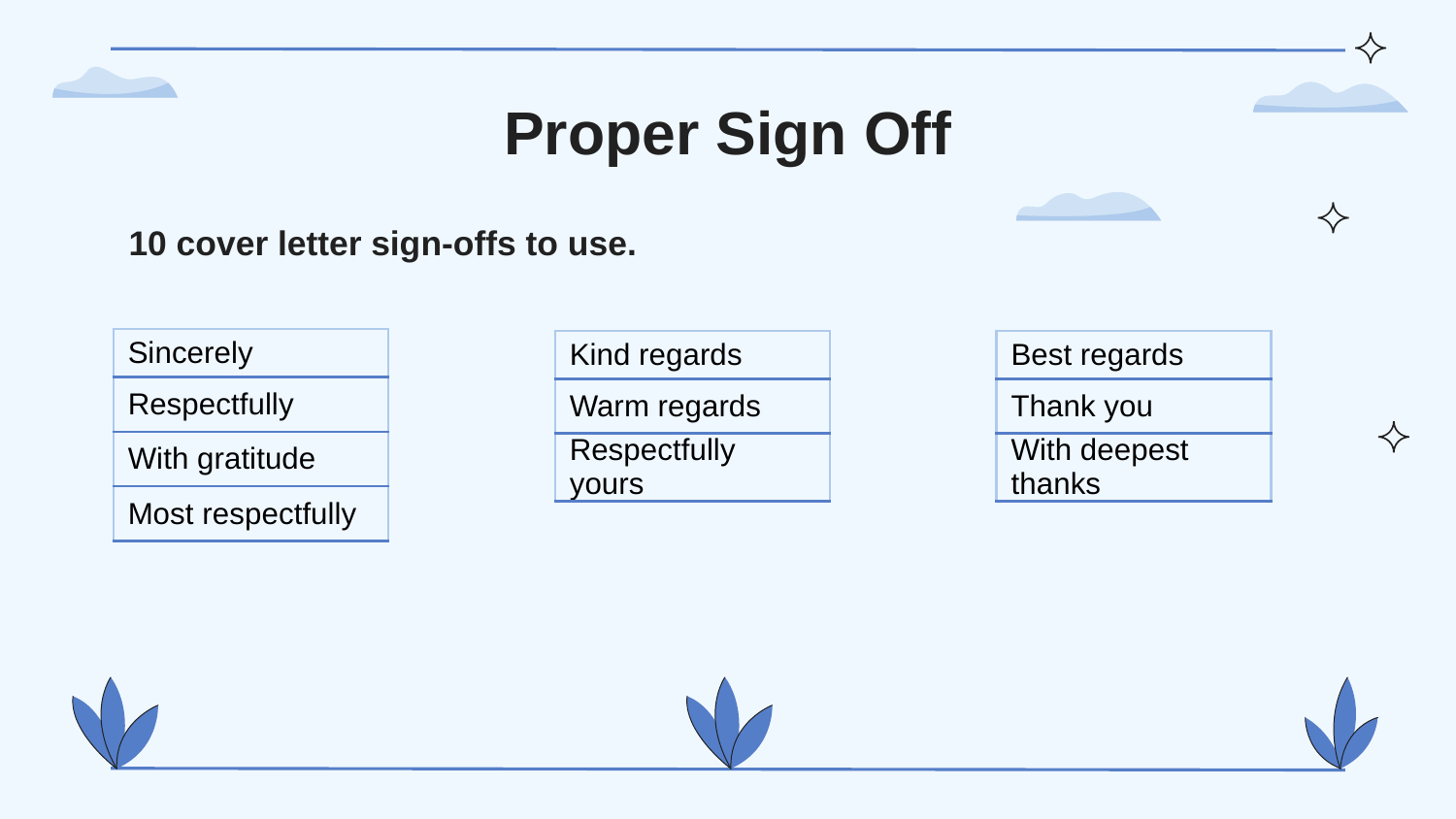

# Proper Sign Off

10 cover letter sign-offs to use.
| Sincerely |
| --- |
| Respectfully |
| With gratitude |
| Most respectfully |
| Kind regards |
| --- |
| Warm regards |
| Respectfully yours |
| Best regards |
| --- |
| Thank you |
| With deepest thanks |